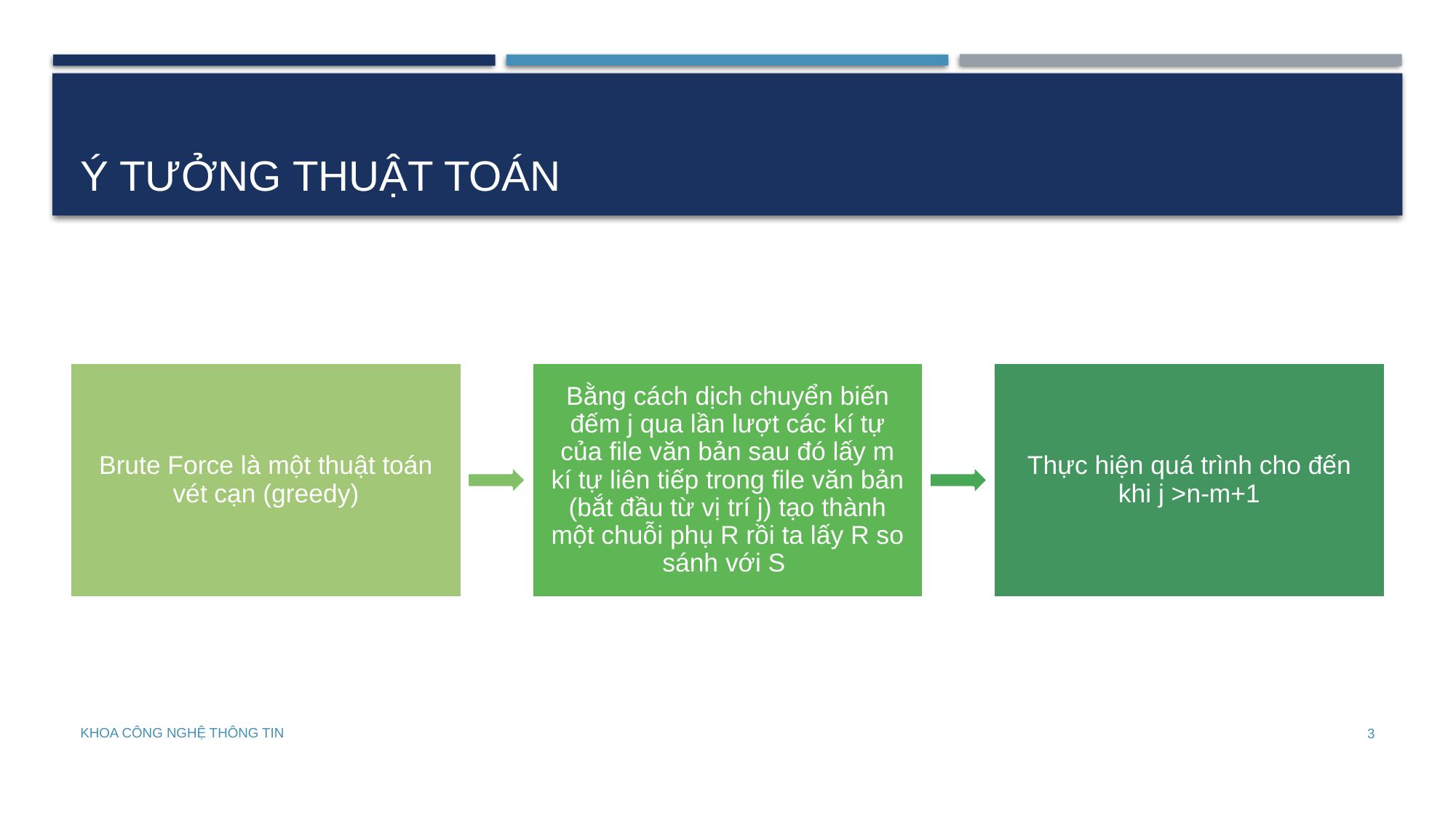

# Ý tưởng thuật toán
Brute Force là một thuật toán vét cạn (greedy)
Bằng cách dịch chuyển biến đếm j qua lần lượt các kí tự của file văn bản sau đó lấy m kí tự liên tiếp trong file văn bản (bắt đầu từ vị trí j) tạo thành một chuỗi phụ R rồi ta lấy R so sánh với S
Thực hiện quá trình cho đến khi j >n-m+1
Khoa Công nghệ thông tin
3